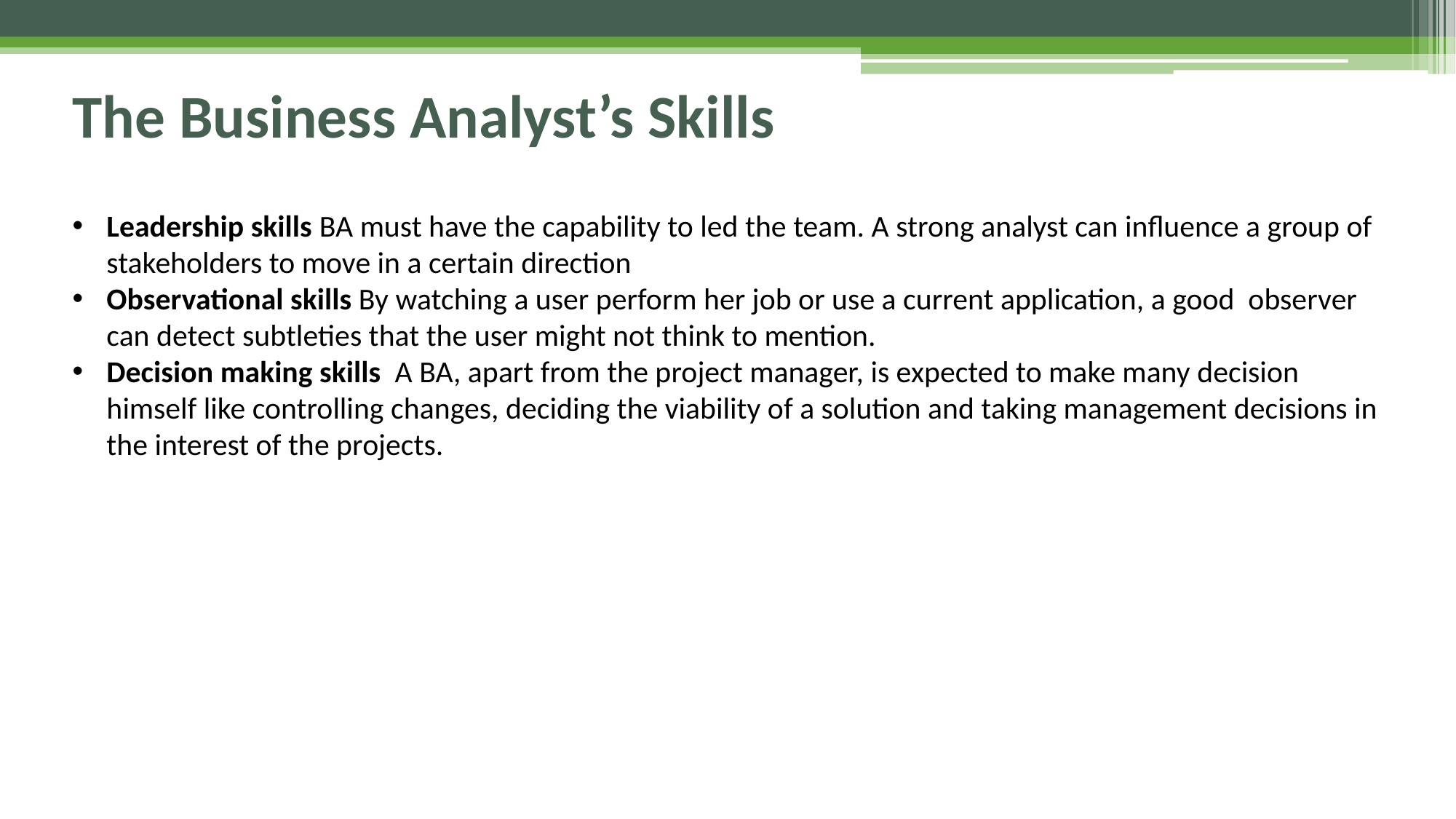

# The Business Analyst’s Skills
Leadership skills BA must have the capability to led the team. A strong analyst can influence a group of stakeholders to move in a certain direction
Observational skills By watching a user perform her job or use a current application, a good  observer can detect subtleties that the user might not think to mention.
Decision making skills  A BA, apart from the project manager, is expected to make many decision himself like controlling changes, deciding the viability of a solution and taking management decisions in the interest of the projects.